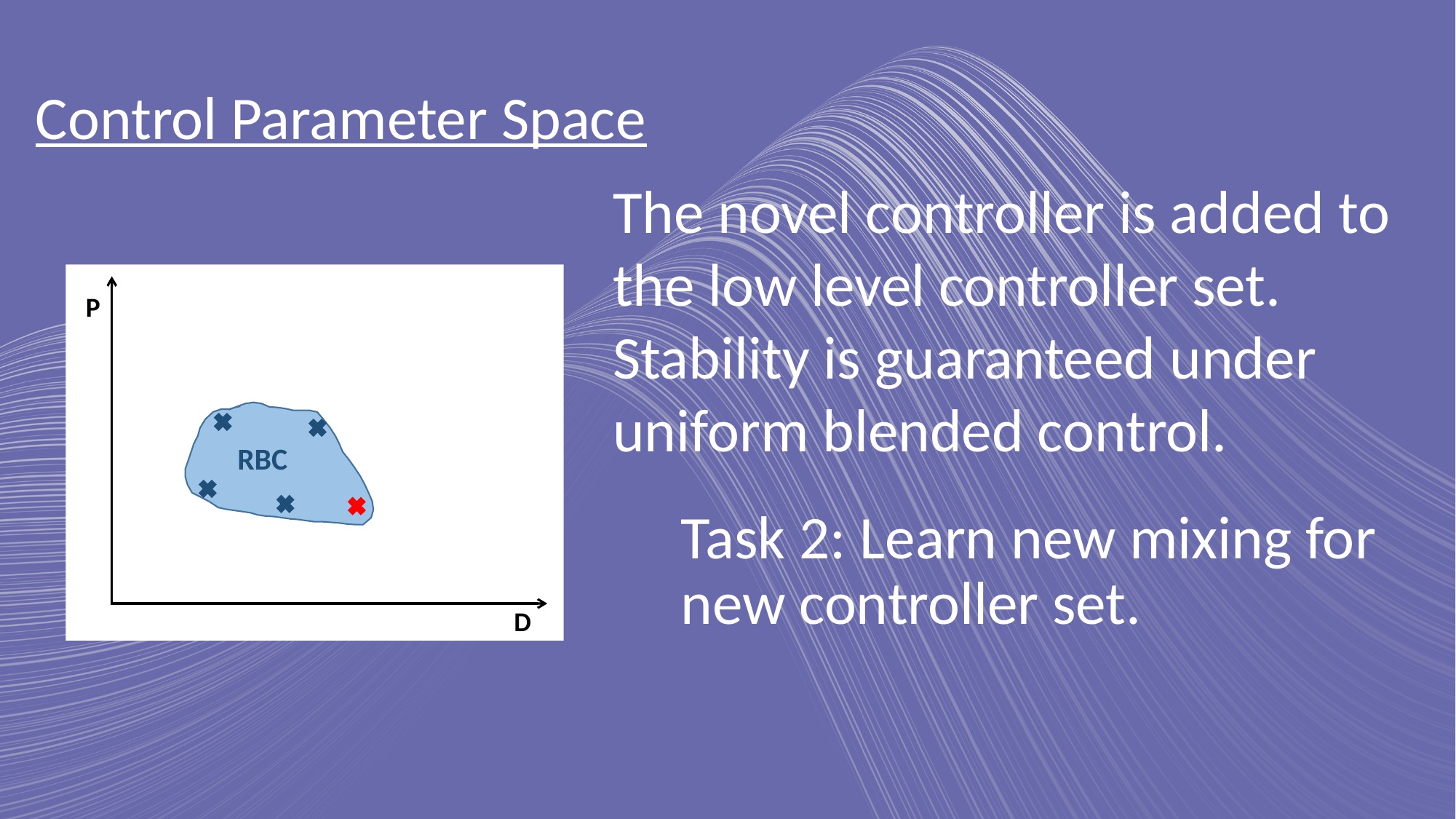

Control Parameter Space
The novel controller is added to the low level controller set.
Stability is guaranteed under uniform blended control.

RBC

P

Task 2: Learn new mixing for new controller set.
D